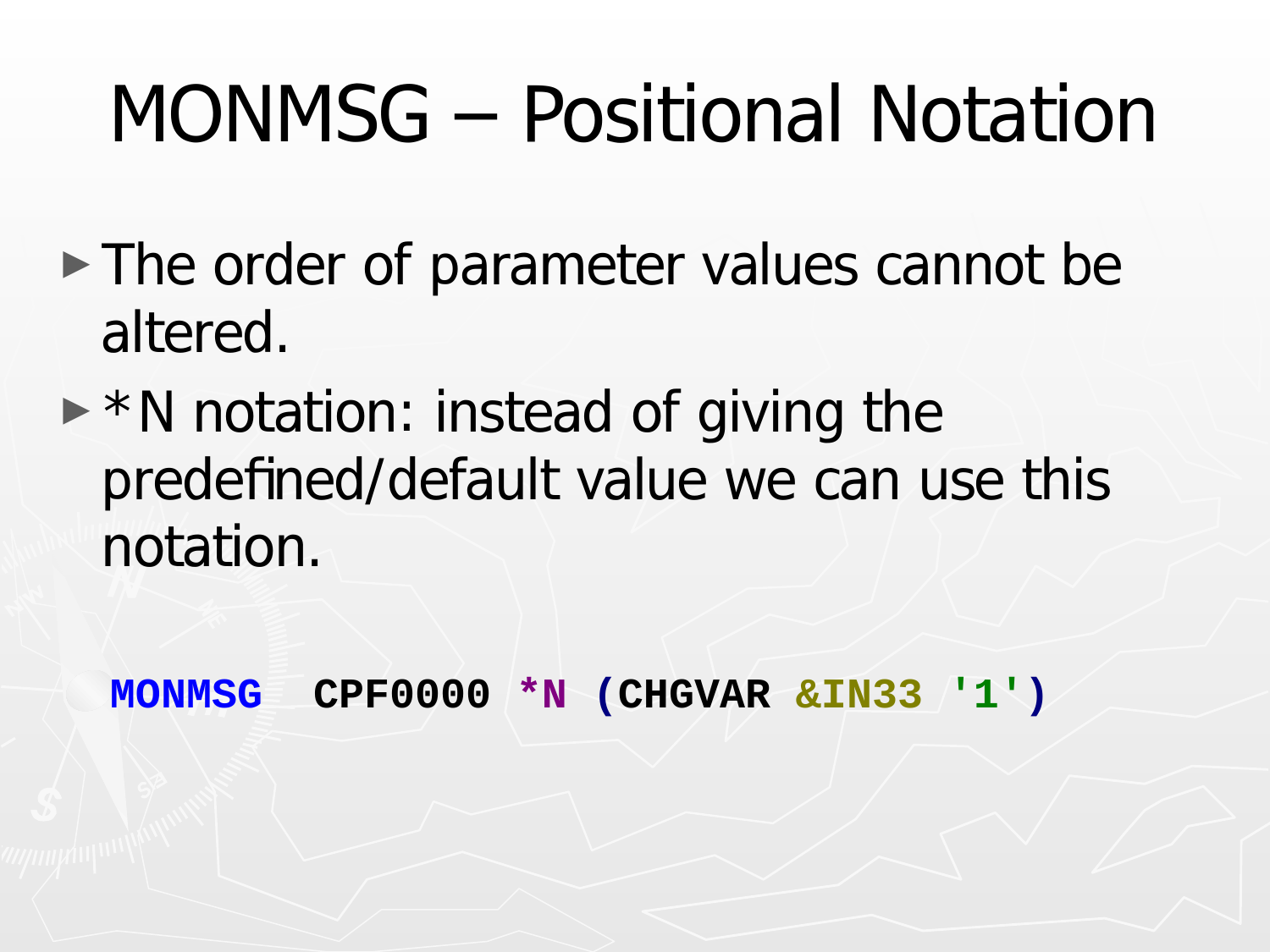

# MONMSG – Positional Notation
The order of parameter values cannot be altered.
*N notation: instead of giving the predefined/default value we can use this notation.

MONMSG  CPF0000 *N (CHGVAR &IN33 '1')